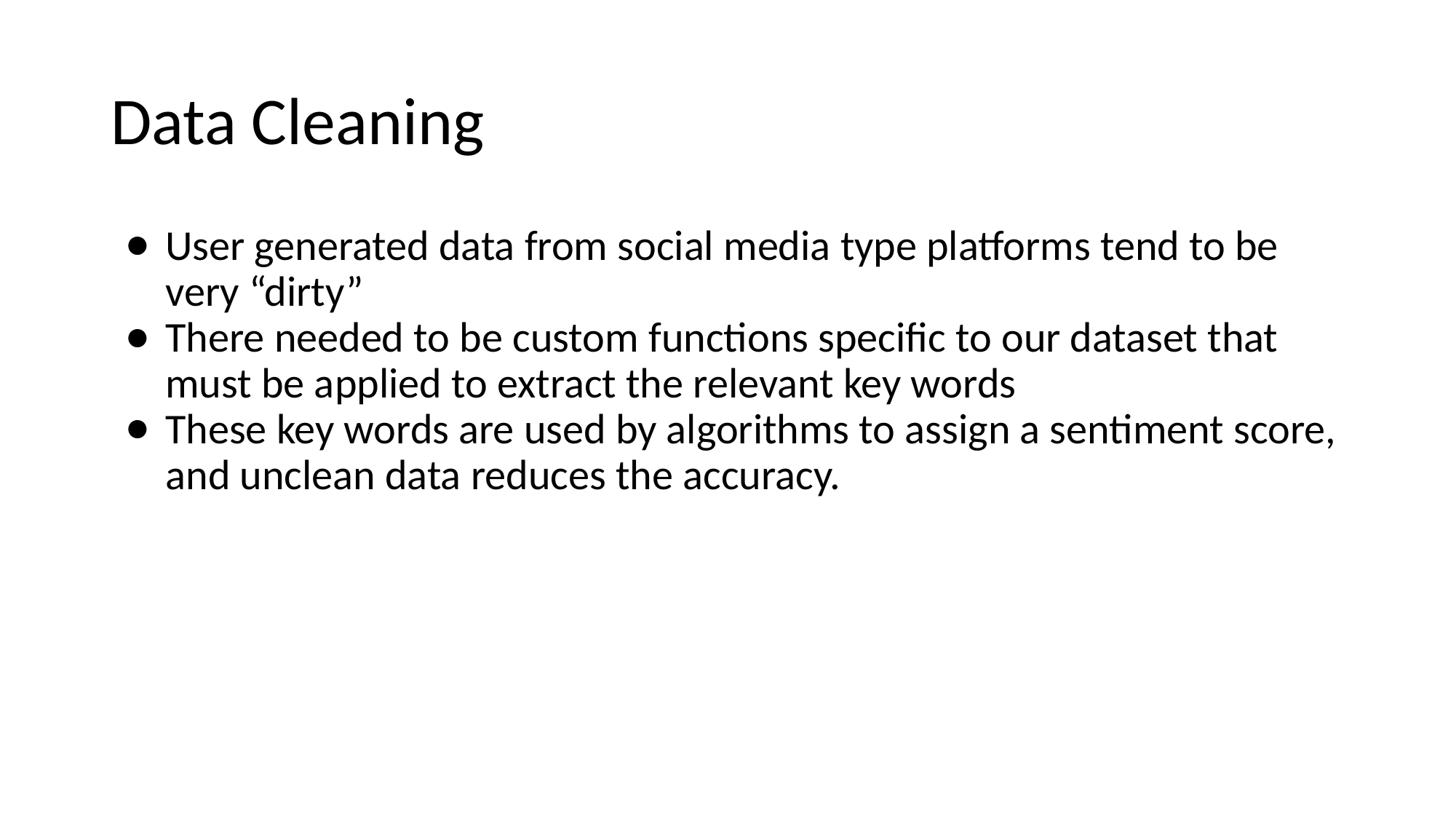

# Data Cleaning
User generated data from social media type platforms tend to be very “dirty”
There needed to be custom functions specific to our dataset that must be applied to extract the relevant key words
These key words are used by algorithms to assign a sentiment score, and unclean data reduces the accuracy.